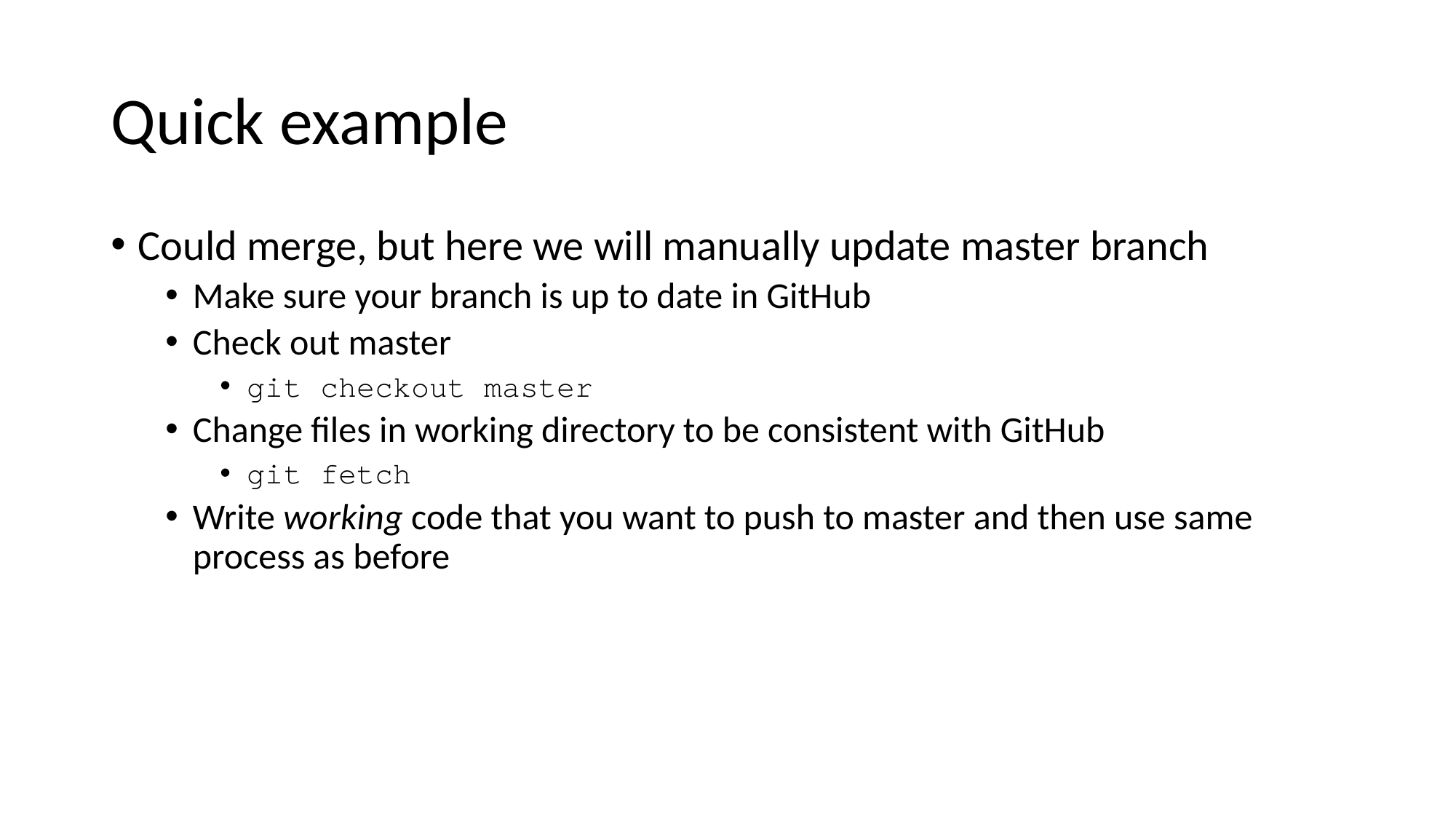

# Quick example
Could merge, but here we will manually update master branch
Make sure your branch is up to date in GitHub
Check out master
git checkout master
Change files in working directory to be consistent with GitHub
git fetch
Write working code that you want to push to master and then use same process as before